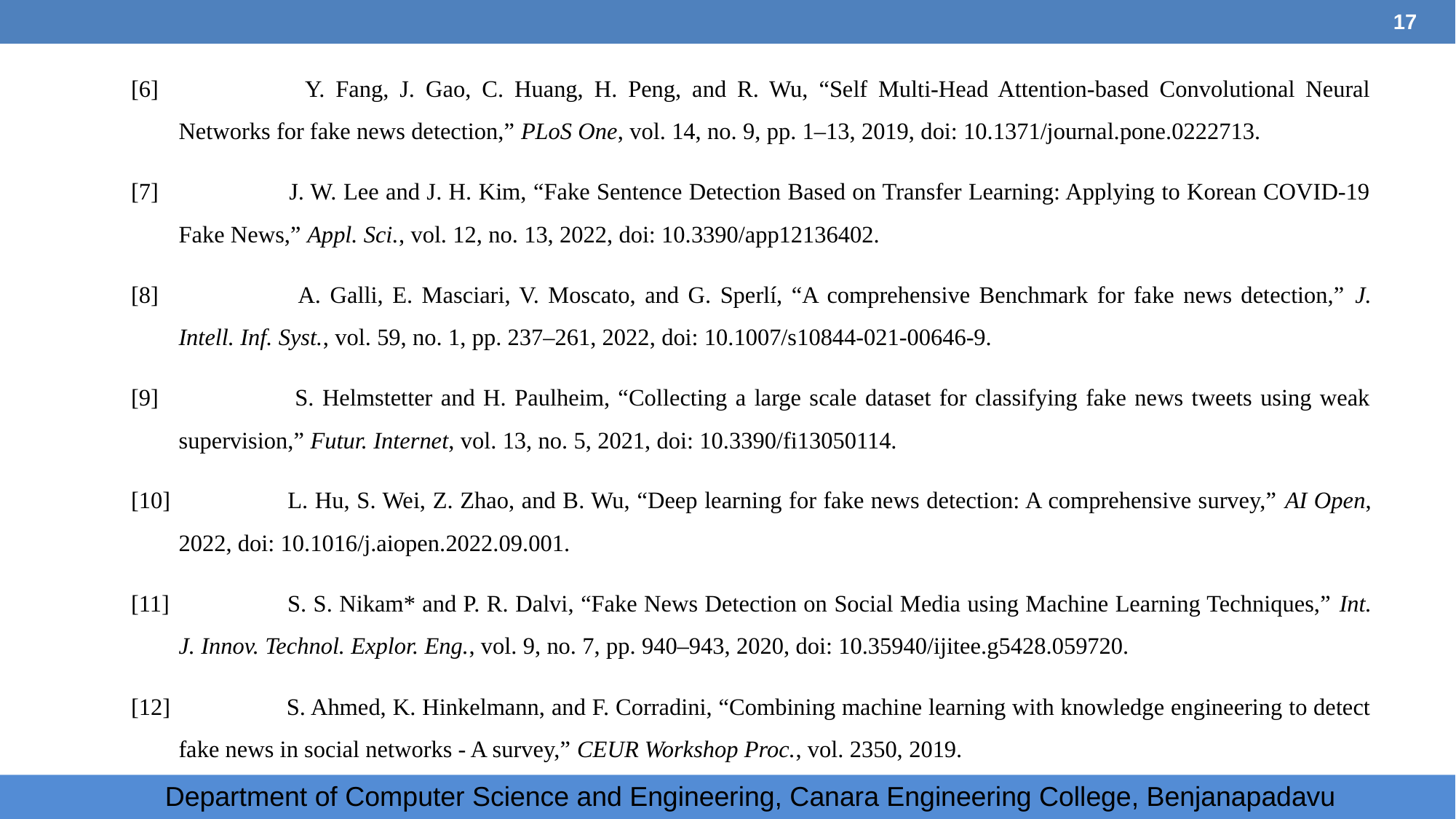

17
[6]    	Y. Fang, J. Gao, C. Huang, H. Peng, and R. Wu, “Self Multi-Head Attention-based Convolutional Neural Networks for fake news detection,” PLoS One, vol. 14, no. 9, pp. 1–13, 2019, doi: 10.1371/journal.pone.0222713.
[7]    	J. W. Lee and J. H. Kim, “Fake Sentence Detection Based on Transfer Learning: Applying to Korean COVID‐19 Fake News,” Appl. Sci., vol. 12, no. 13, 2022, doi: 10.3390/app12136402.
[8]    	A. Galli, E. Masciari, V. Moscato, and G. Sperlí, “A comprehensive Benchmark for fake news detection,” J. Intell. Inf. Syst., vol. 59, no. 1, pp. 237–261, 2022, doi: 10.1007/s10844-021-00646-9.
[9]    	S. Helmstetter and H. Paulheim, “Collecting a large scale dataset for classifying fake news tweets using weak supervision,” Futur. Internet, vol. 13, no. 5, 2021, doi: 10.3390/fi13050114.
[10]  	L. Hu, S. Wei, Z. Zhao, and B. Wu, “Deep learning for fake news detection: A comprehensive survey,” AI Open, 2022, doi: 10.1016/j.aiopen.2022.09.001.
[11]  	S. S. Nikam* and P. R. Dalvi, “Fake News Detection on Social Media using Machine Learning Techniques,” Int. J. Innov. Technol. Explor. Eng., vol. 9, no. 7, pp. 940–943, 2020, doi: 10.35940/ijitee.g5428.059720.
[12]  	S. Ahmed, K. Hinkelmann, and F. Corradini, “Combining machine learning with knowledge engineering to detect fake news in social networks - A survey,” CEUR Workshop Proc., vol. 2350, 2019.